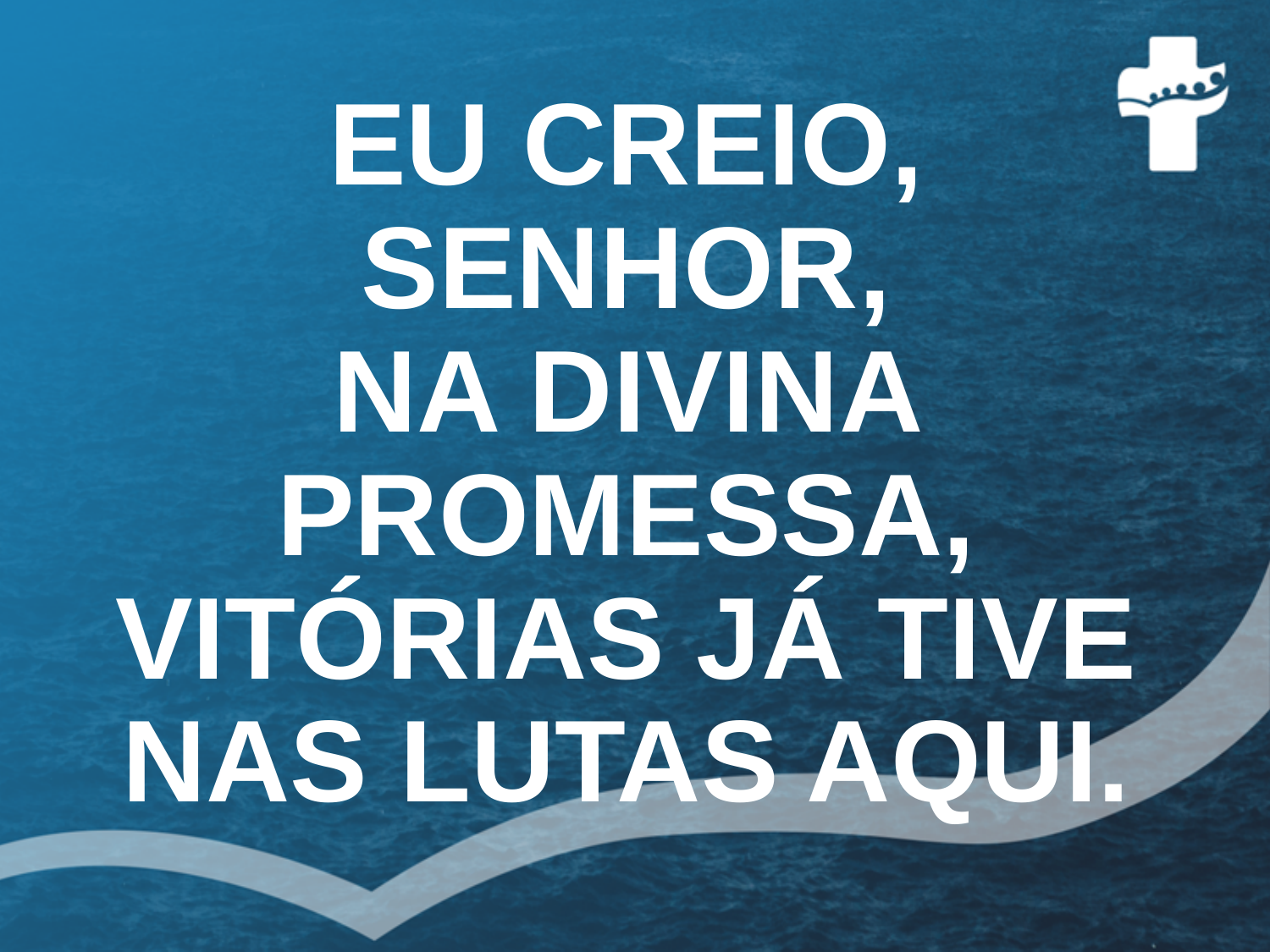

# EU CREIO, SENHOR, NA DIVINA PROMESSA, VITÓRIAS JÁ TIVE NAS LUTAS AQUI.